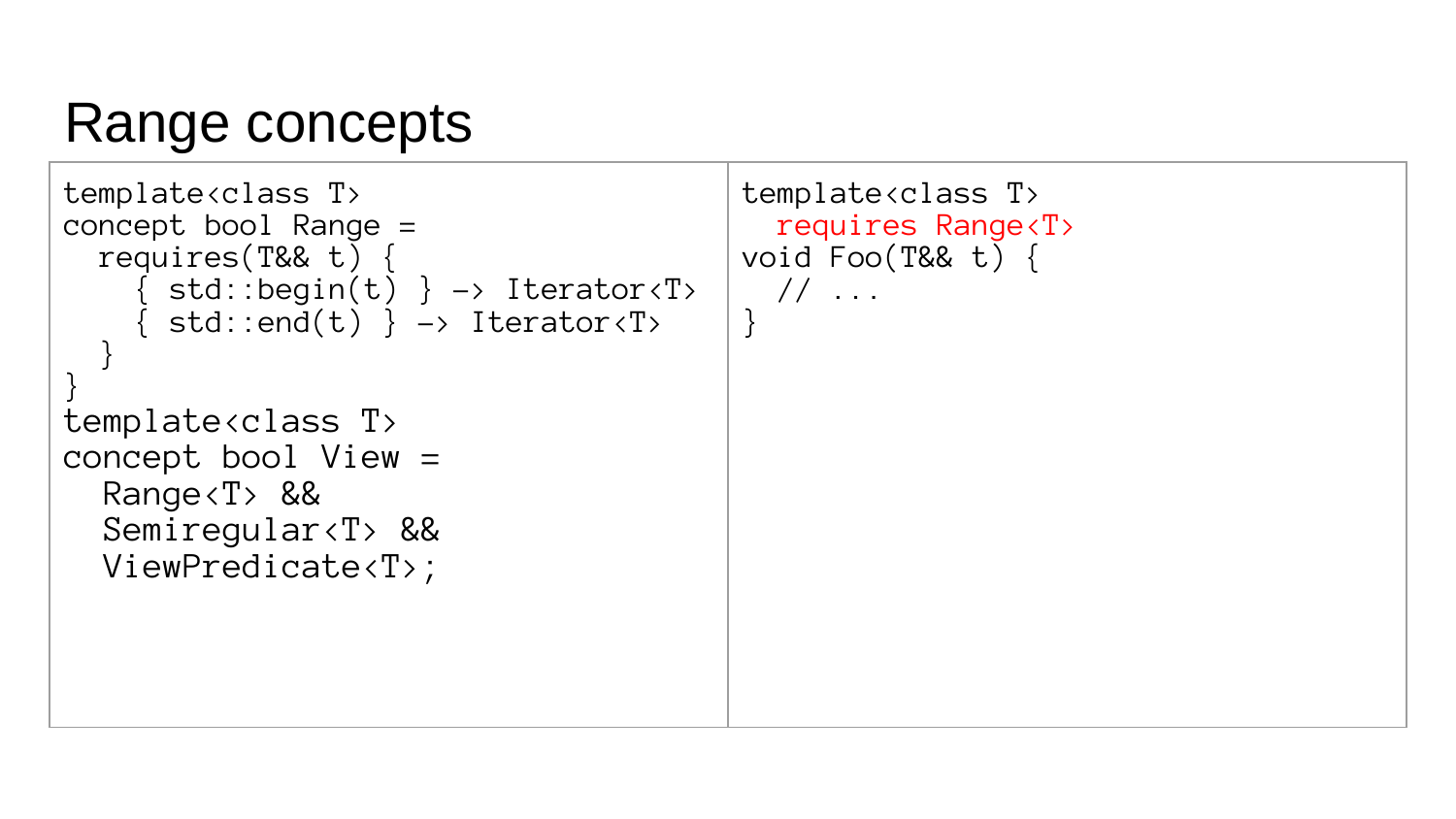

# Range concepts
| template<class T> concept bool Range = requires(T&& t) { { std::begin(t) } -> Iterator<T> { std::end(t) } -> Iterator<T> } } template<class T> concept bool View = Range<T> && Semiregular<T> && ViewPredicate<T>; | template<class T> requires Range<T> void Foo(T&& t) { // ... } |
| --- | --- |